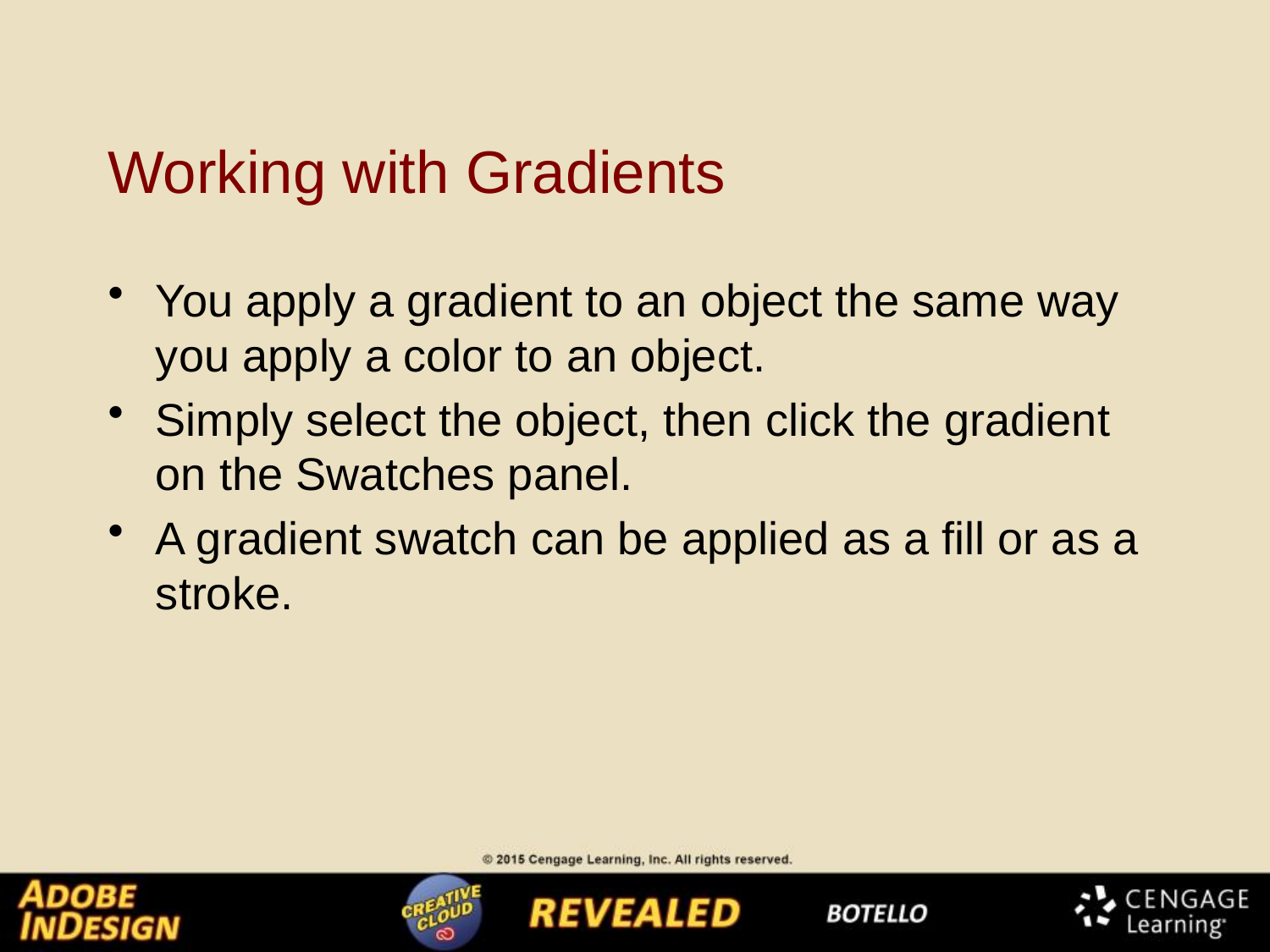

# Working with Gradients
You apply a gradient to an object the same way you apply a color to an object.
Simply select the object, then click the gradient on the Swatches panel.
A gradient swatch can be applied as a fill or as a stroke.